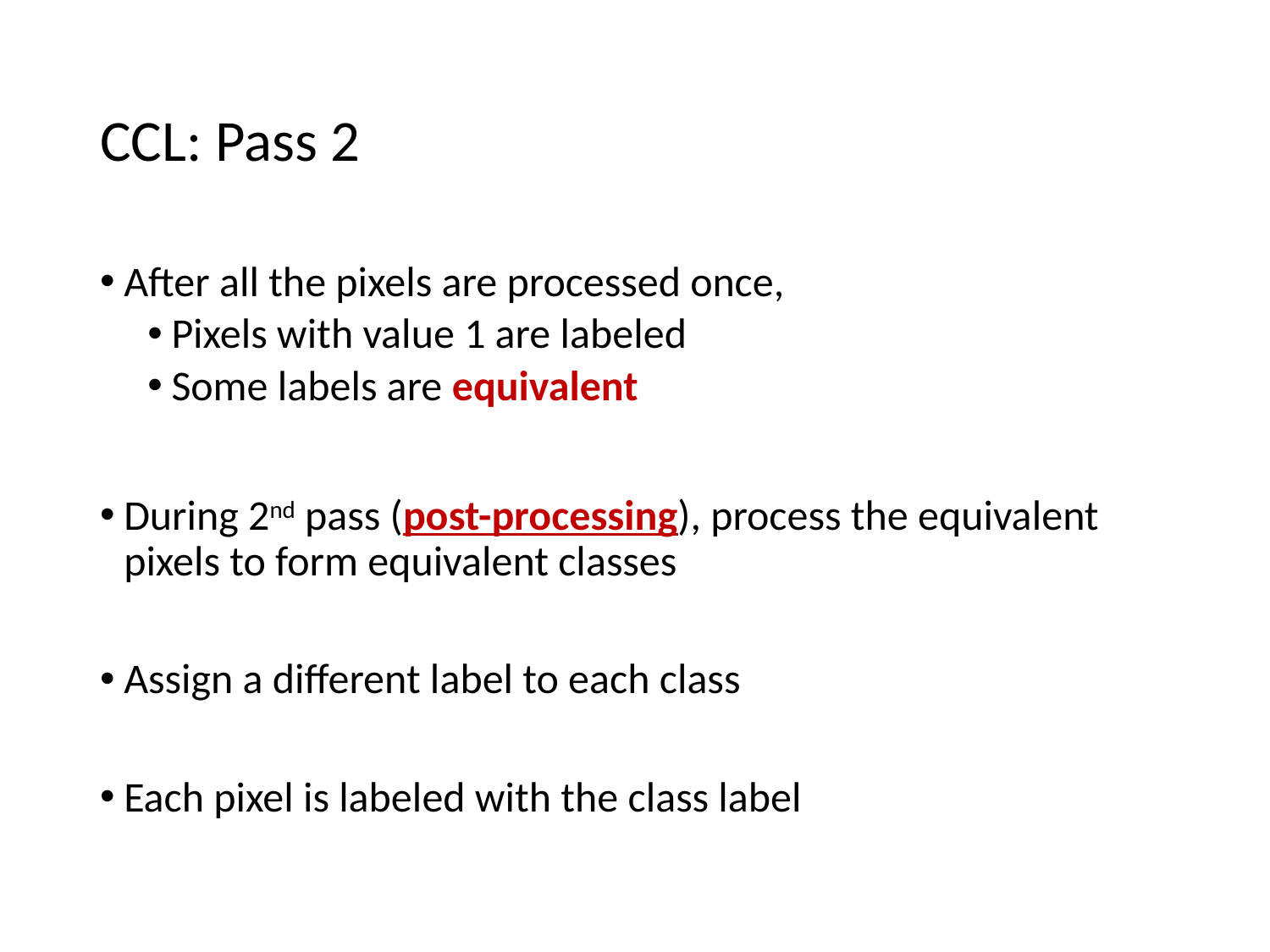

# CCL: Pass 2
After all the pixels are processed once,
Pixels with value 1 are labeled
Some labels are equivalent

During 2nd pass (post-processing), process the equivalent pixels to form equivalent classes

Assign a different label to each class

Each pixel is labeled with the class label